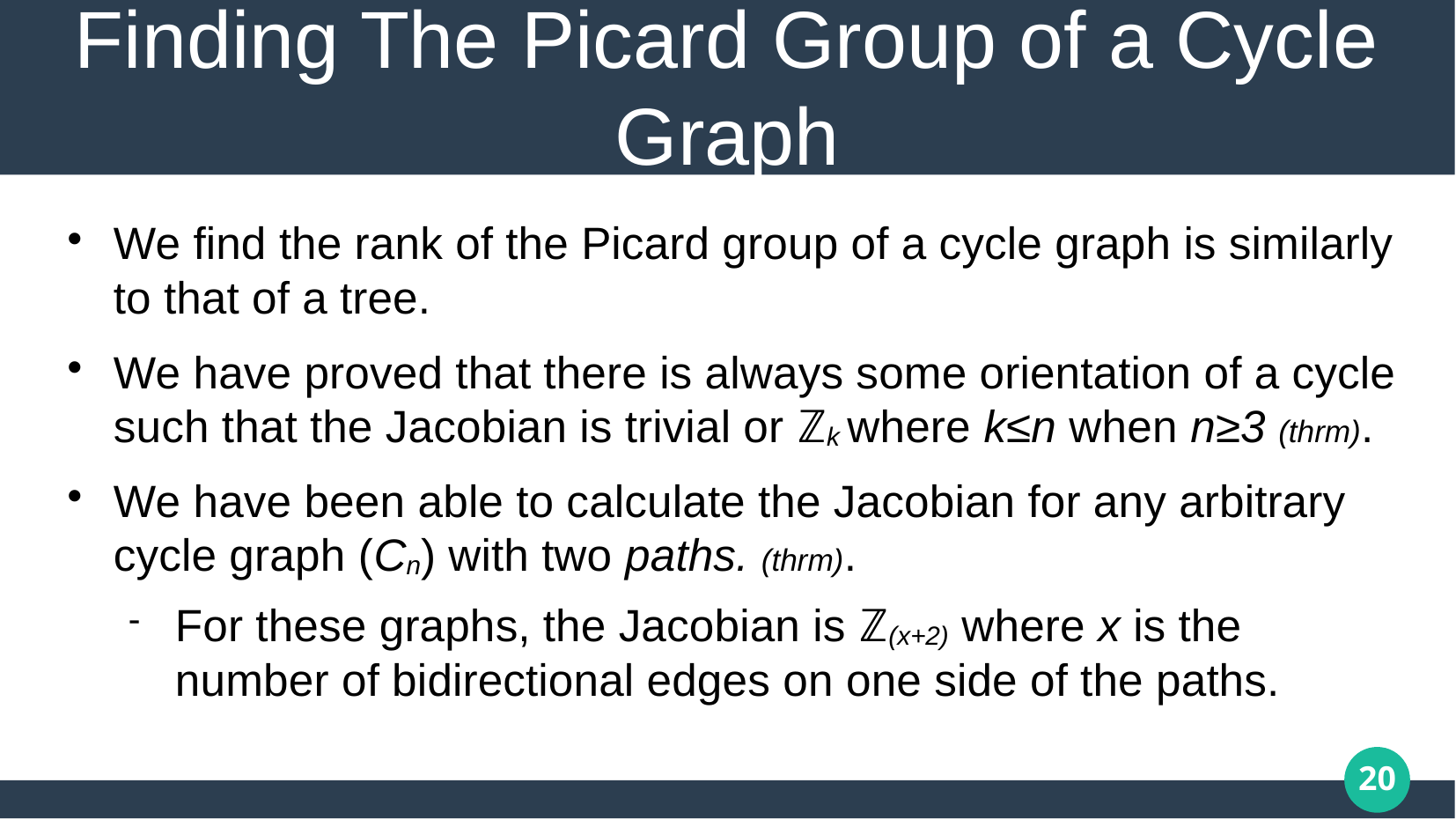

# Finding The Picard Group of a Cycle Graph
We find the rank of the Picard group of a cycle graph is similarly to that of a tree.
We have proved that there is always some orientation of a cycle such that the Jacobian is trivial or ℤk where k≤n when n≥3 (thrm).
We have been able to calculate the Jacobian for any arbitrary cycle graph (Cn) with two paths. (thrm).
For these graphs, the Jacobian is ℤ(x+2) where x is the number of bidirectional edges on one side of the paths.